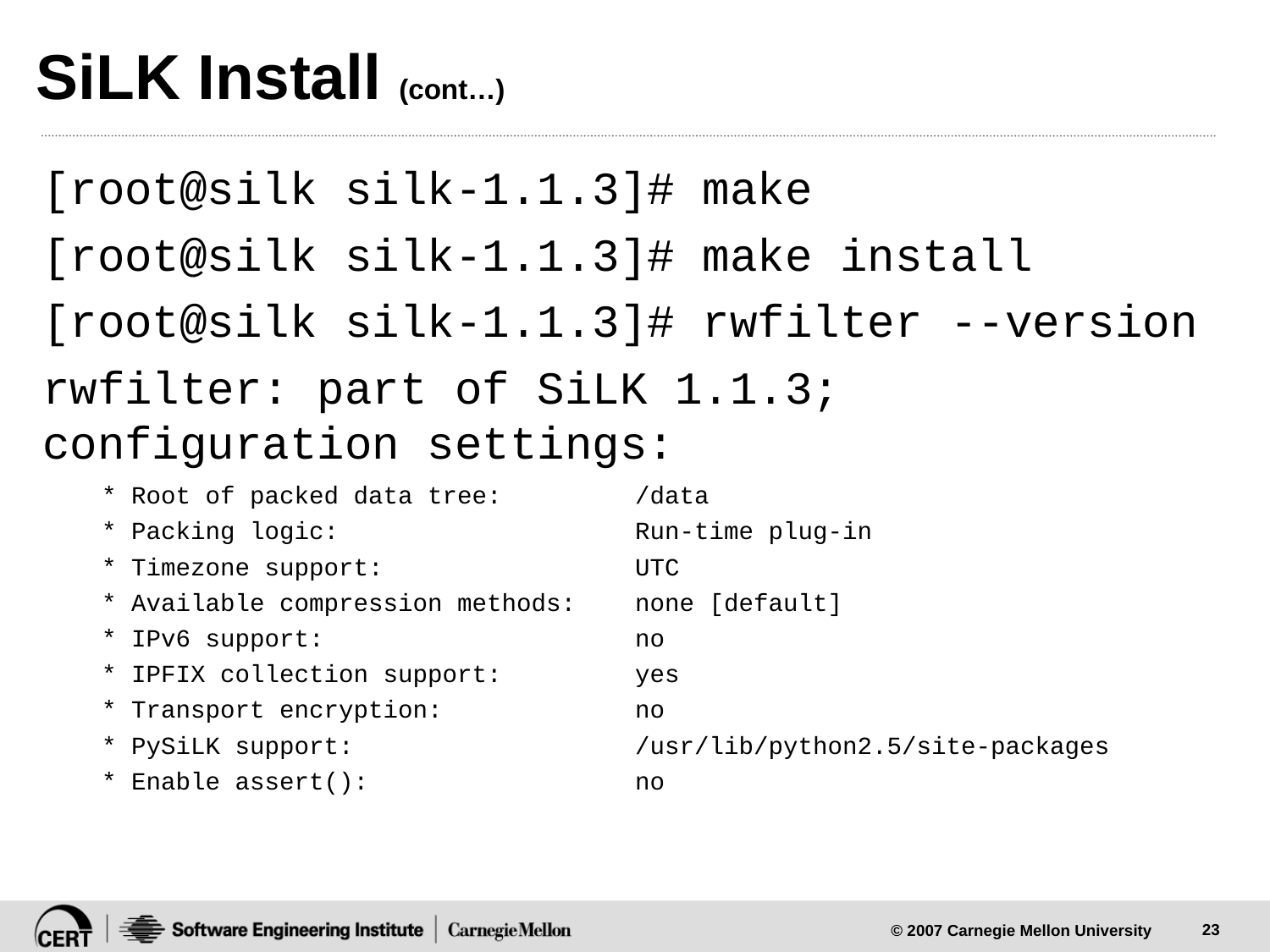

# SiLK Install (cont…)
[root@silk silk-1.1.3]# make
[root@silk silk-1.1.3]# make install
[root@silk silk-1.1.3]# rwfilter --version
rwfilter: part of SiLK 1.1.3; configuration settings:
    * Root of packed data tree:         /data
    * Packing logic:                    Run-time plug-in
    * Timezone support:                 UTC
    * Available compression methods:    none [default]
    * IPv6 support:                     no
    * IPFIX collection support:         yes
    * Transport encryption:             no
    * PySiLK support:                   /usr/lib/python2.5/site-packages
    * Enable assert():                  no